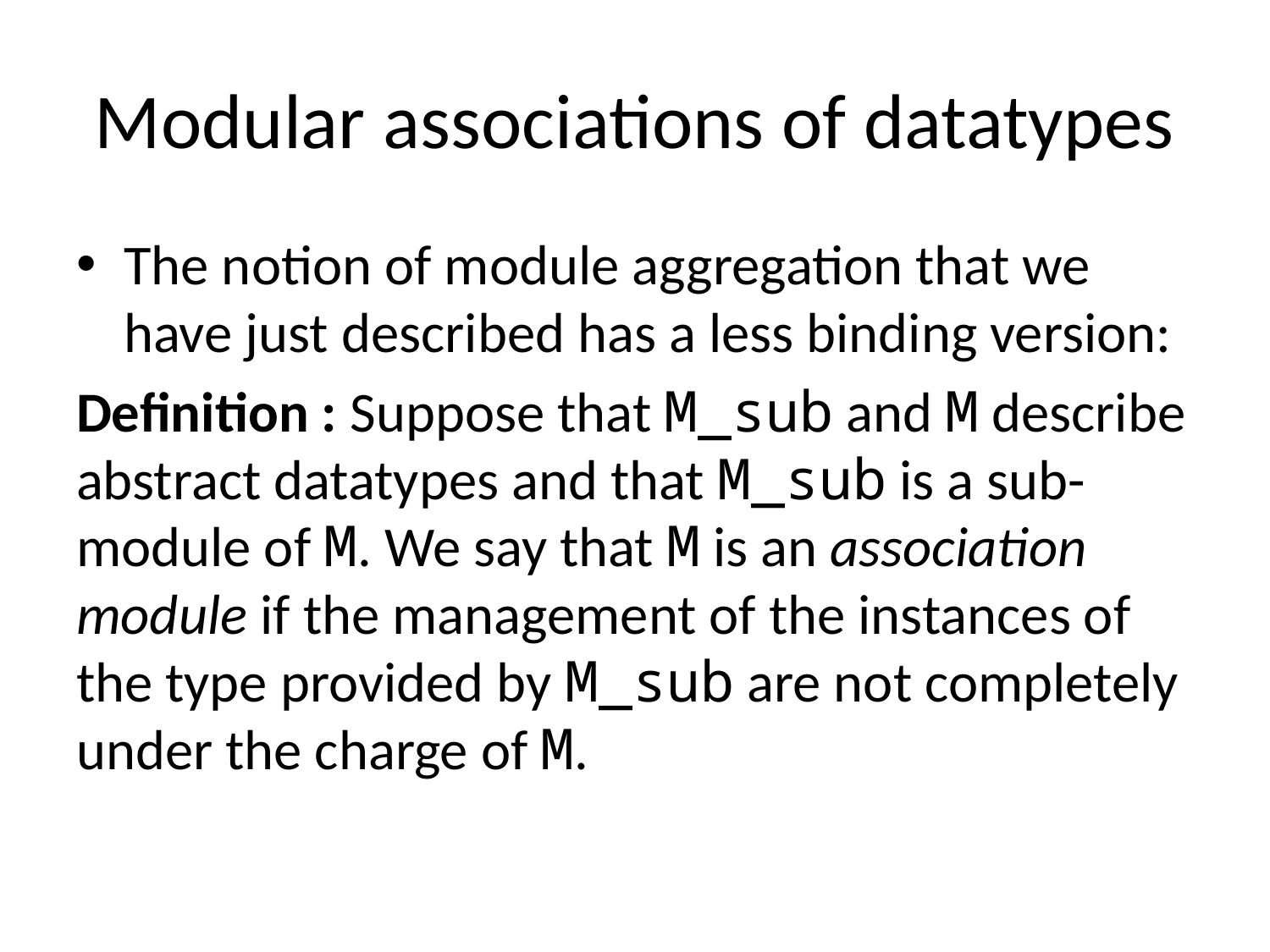

# Modular associations of datatypes
The notion of module aggregation that we have just described has a less binding version:
Definition : Suppose that M_sub and M describe abstract datatypes and that M_sub is a sub-module of M. We say that M is an association module if the management of the instances of the type provided by M_sub are not completely under the charge of M.